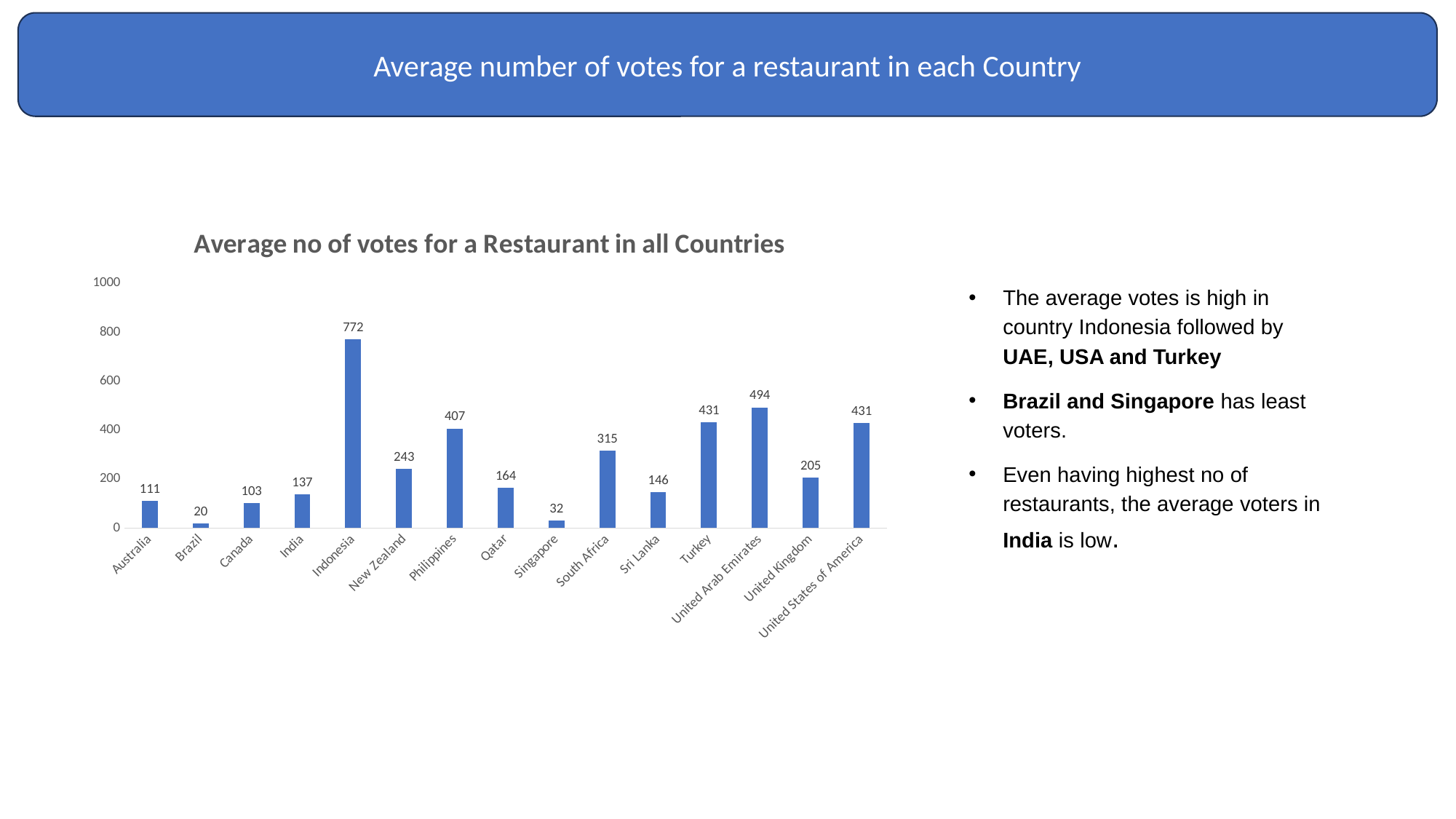

Average number of votes for a restaurant in each Country

### Chart: Average no of votes for a Restaurant in all Countries

| Category | Total |
|---|---|
| Australia | 111.41666666666667 |
| Brazil | 19.616666666666667 |
| Canada | 103.0 |
| India | 137.2125520110957 |
| Indonesia | 772.0952380952381 |
| New Zealand | 243.025 |
| Philippines | 407.40909090909093 |
| Qatar | 163.8 |
| Singapore | 31.9 |
| South Africa | 315.1666666666667 |
| Sri Lanka | 146.45 |
| Turkey | 431.47058823529414 |
| United Arab Emirates | 493.51666666666665 |
| United Kingdom | 205.4875 |
| United States of America | 430.87529411764706 |
The average votes is high in country Indonesia followed by UAE, USA and Turkey
Brazil and Singapore has least voters.
Even having highest no of restaurants, the average voters in India is low.